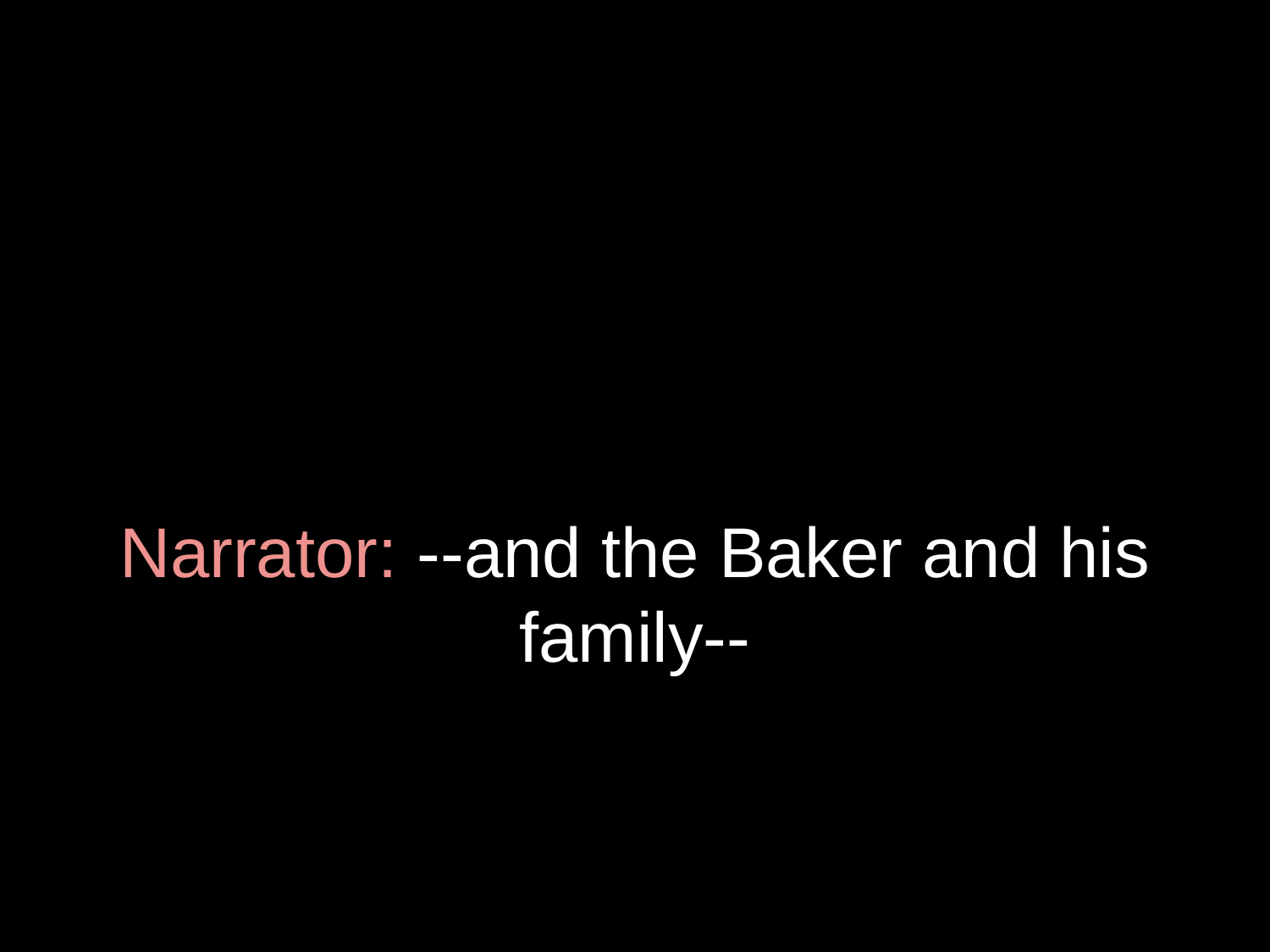

# Narrator: --and the Baker and his family--